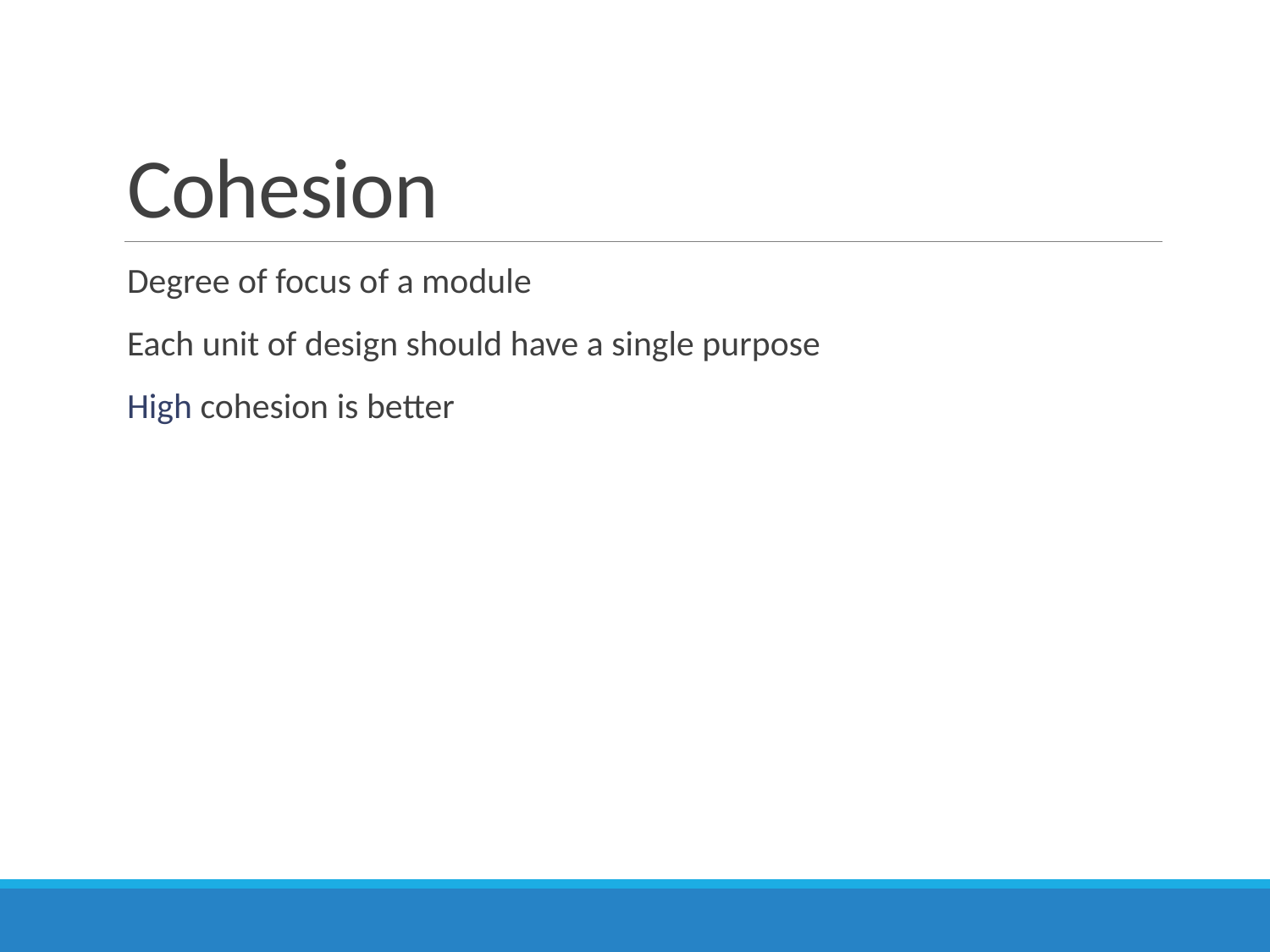

# Cohesion
Degree of focus of a module
Each unit of design should have a single purpose
High cohesion is better